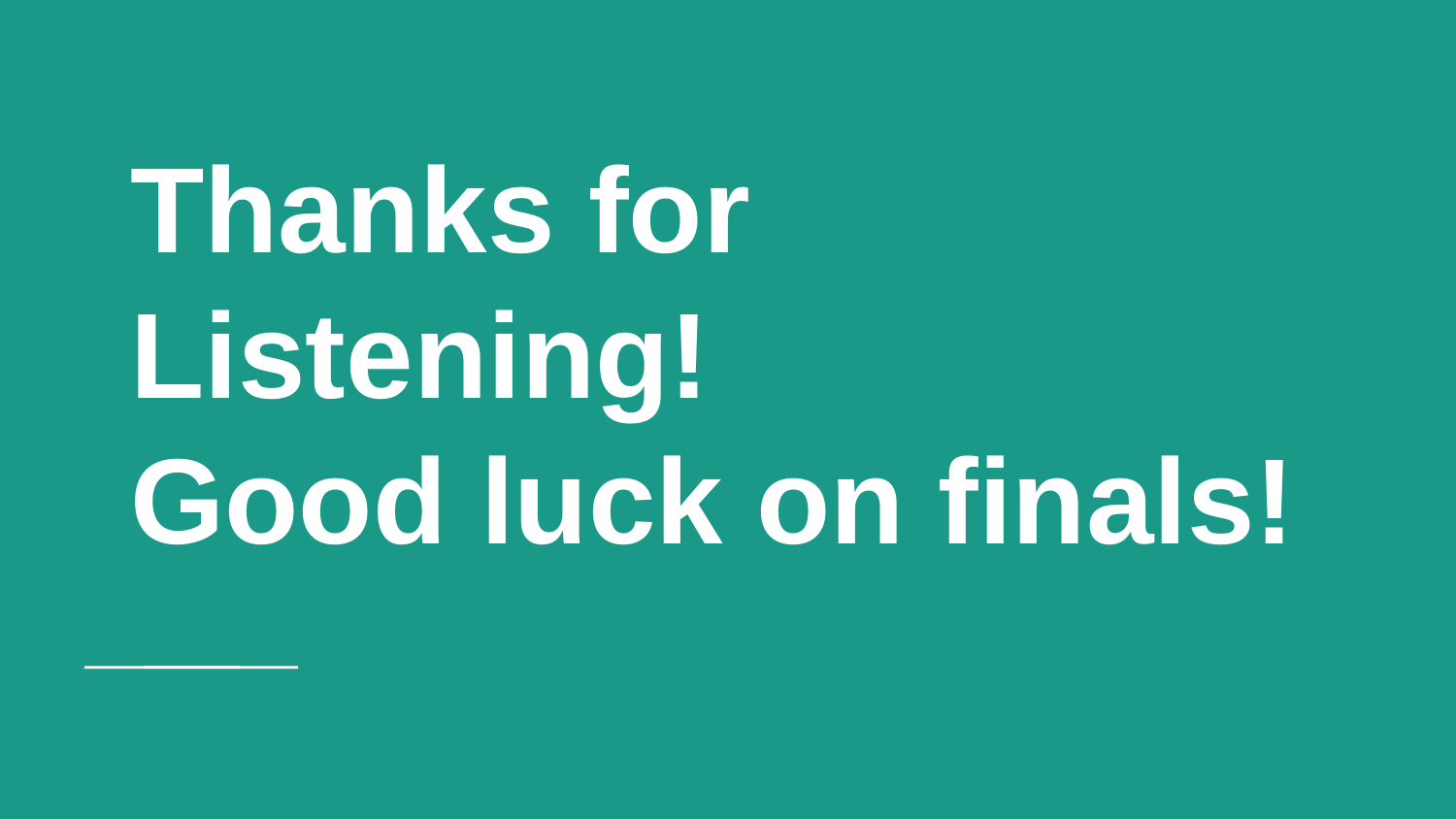

# Thanks for Listening!
Good luck on finals!